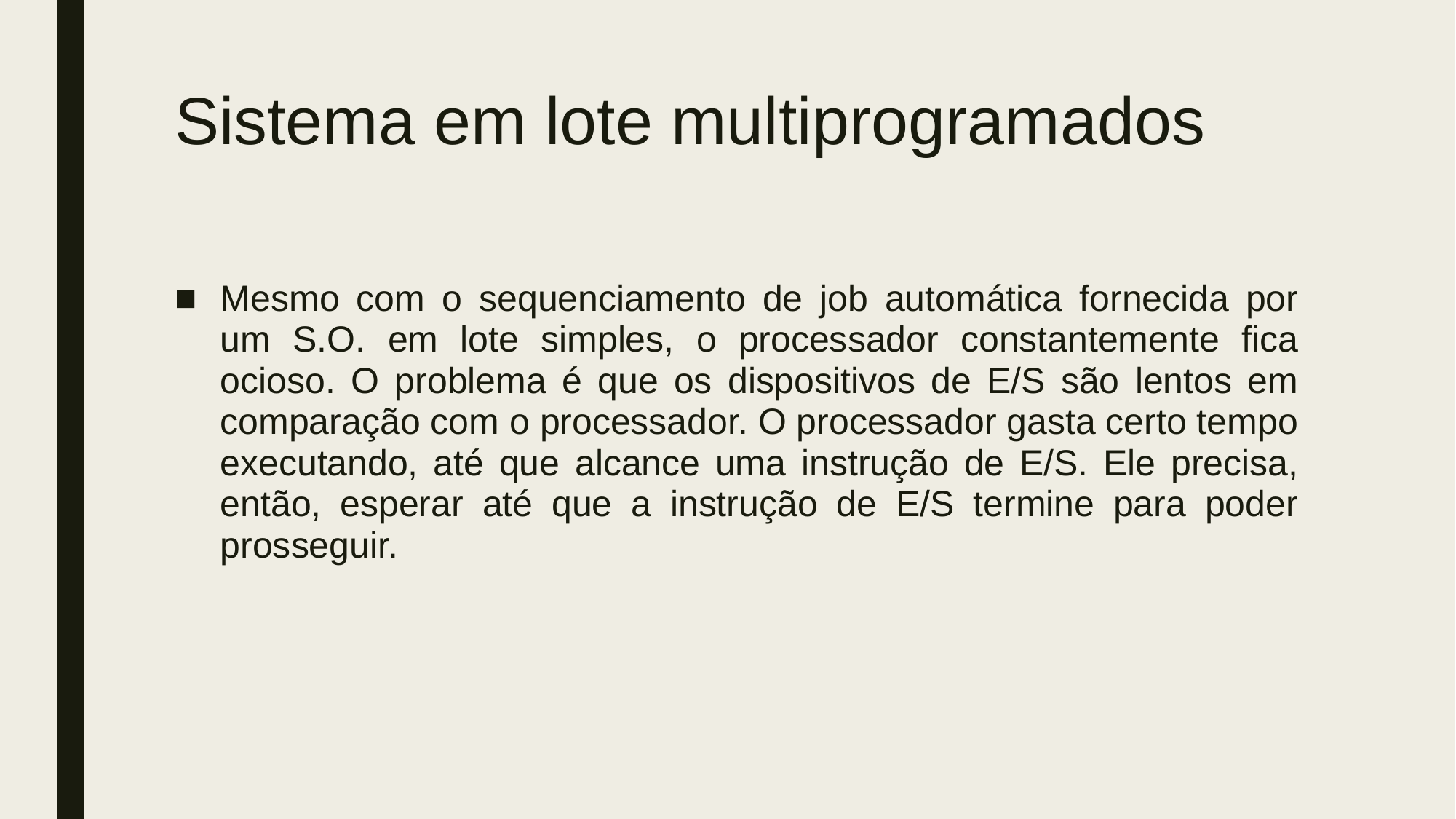

# Sistema em lote multiprogramados
Mesmo com o sequenciamento de job automática fornecida por um S.O. em lote simples, o processador constantemente fica ocioso. O problema é que os dispositivos de E/S são lentos em comparação com o processador. O processador gasta certo tempo executando, até que alcance uma instrução de E/S. Ele precisa, então, esperar até que a instrução de E/S termine para poder prosseguir.